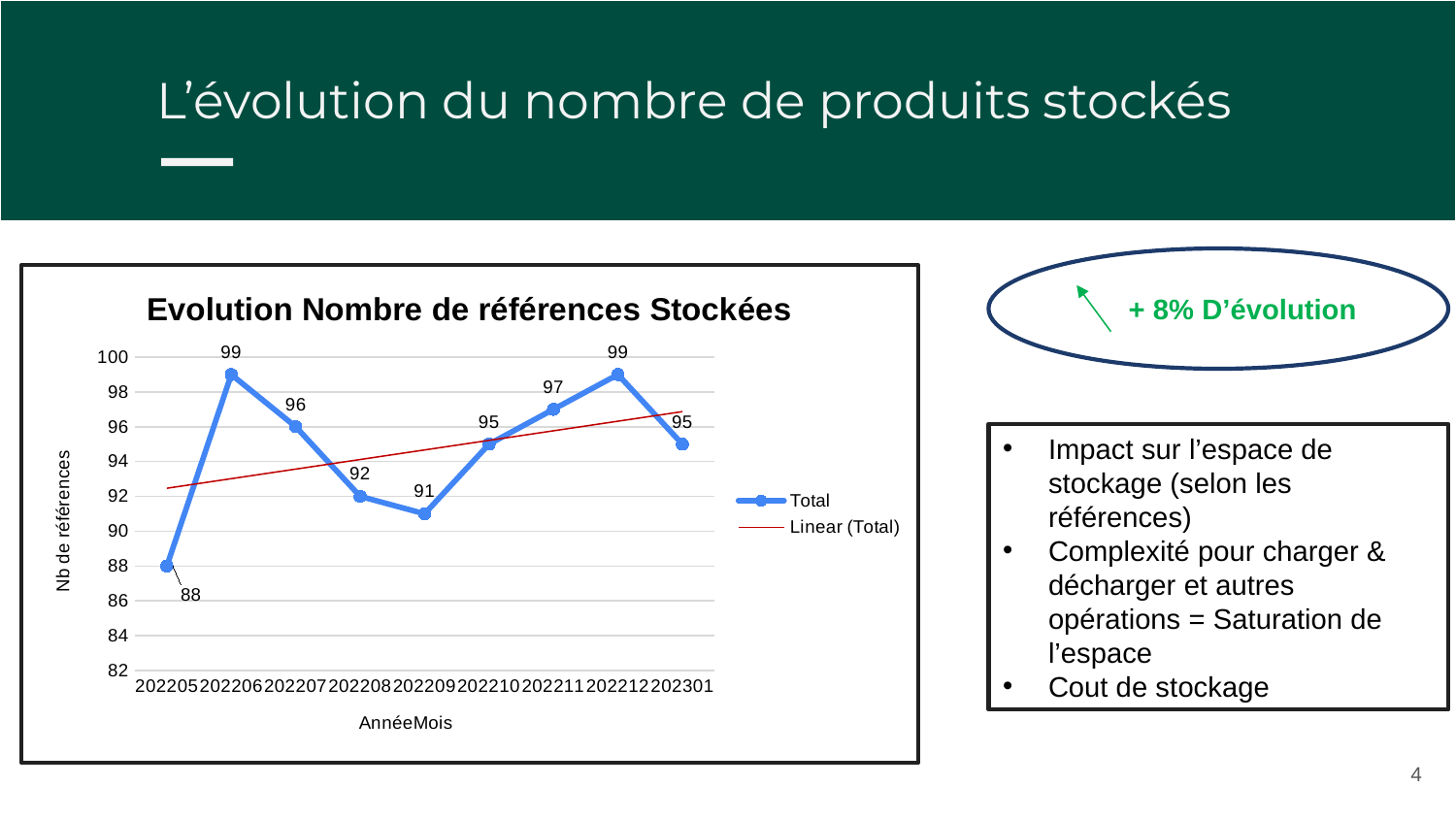

L’évolution du nombre de produits stockés

      + 8% D’évolution

### Chart: Evolution Nombre de références Stockées

| Category | Total |
|---|---|
| 202205 | 88.0 |
| 202206 | 99.0 |
| 202207 | 96.0 |
| 202208 | 92.0 |
| 202209 | 91.0 |
| 202210 | 95.0 |
| 202211 | 97.0 |
| 202212 | 99.0 |
| 202301 | 95.0 |
Impact sur l’espace de stockage (selon les références)
Complexité pour charger & décharger et autres opérations = Saturation de l’espace
Cout de stockage
4